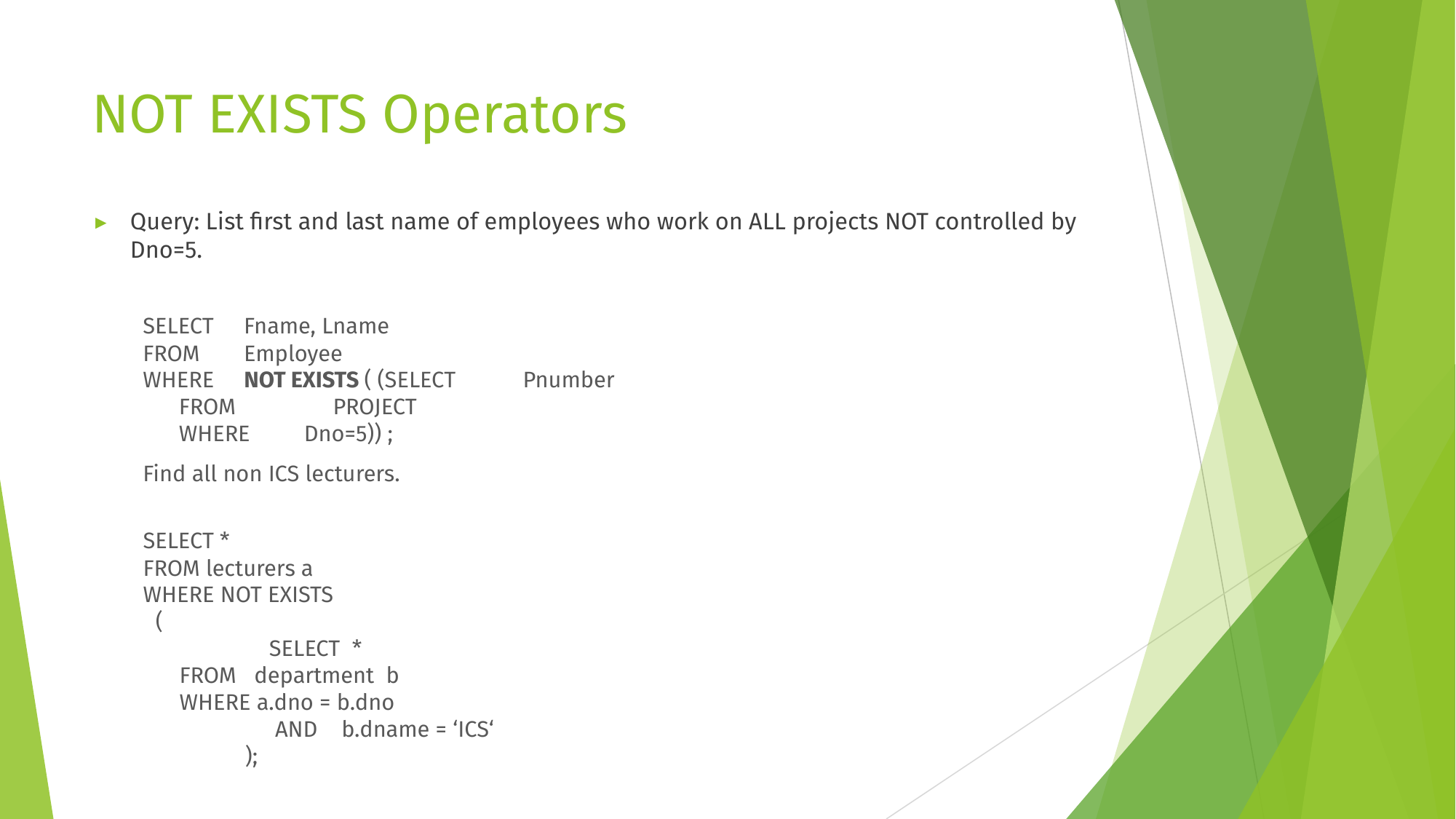

# NOT EXISTS Operators
Query: List first and last name of employees who work on ALL projects NOT controlled by Dno=5.

SELECT	 Fname, Lname
FROM 	 Employee
WHERE 	 NOT EXISTS ( (SELECT 	Pnumber
				      FROM 		PROJECT
				      WHERE         Dno=5)) ;
Find all non ICS lecturers.

SELECT *
FROM lecturers a
WHERE NOT EXISTS
		 (
                     SELECT  *
		     FROM   department  b
		     WHERE a.dno = b.dno
                      AND    b.dname = ‘ICS‘
                 );